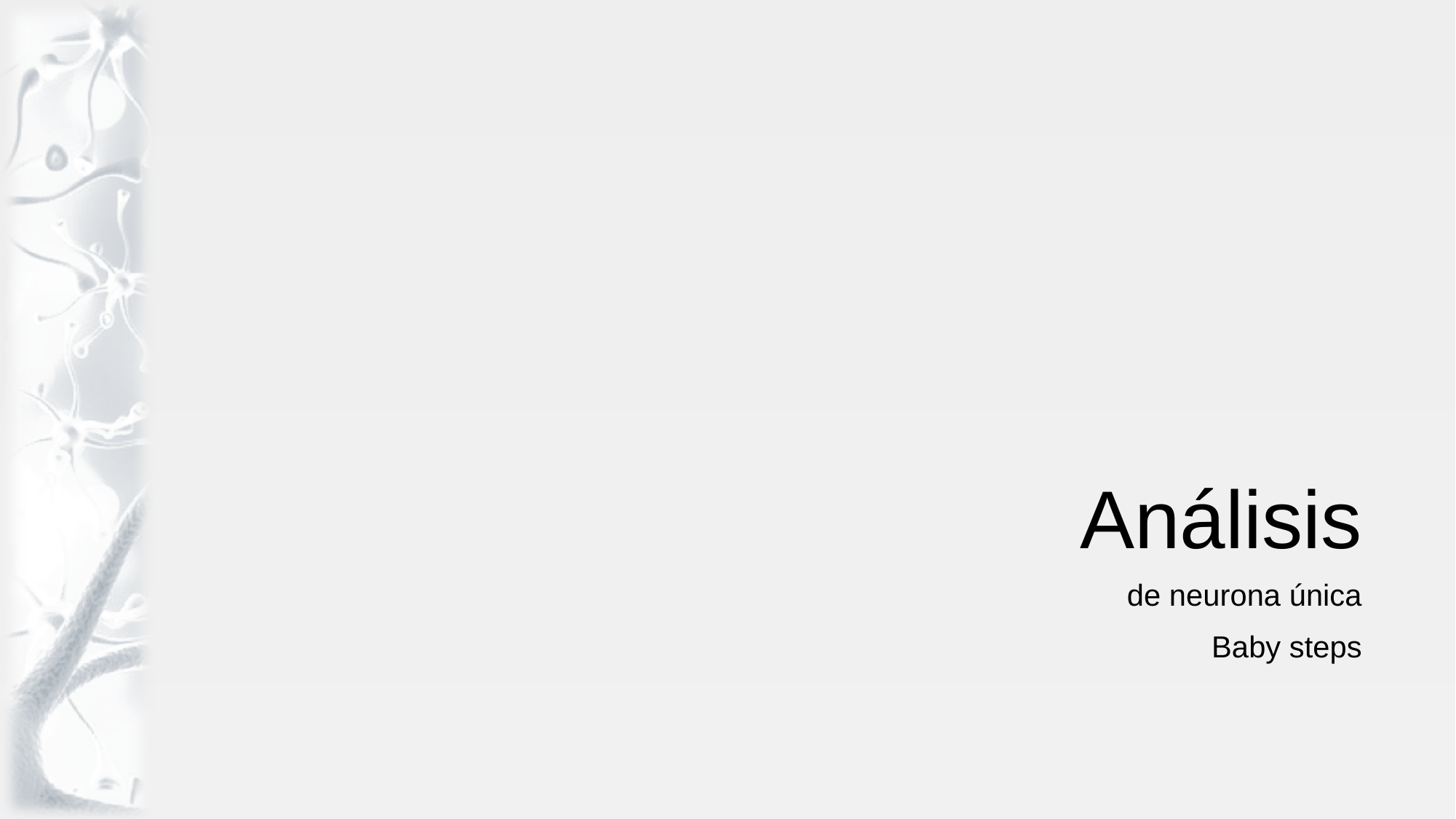

# Análisis
de neurona única
Baby steps